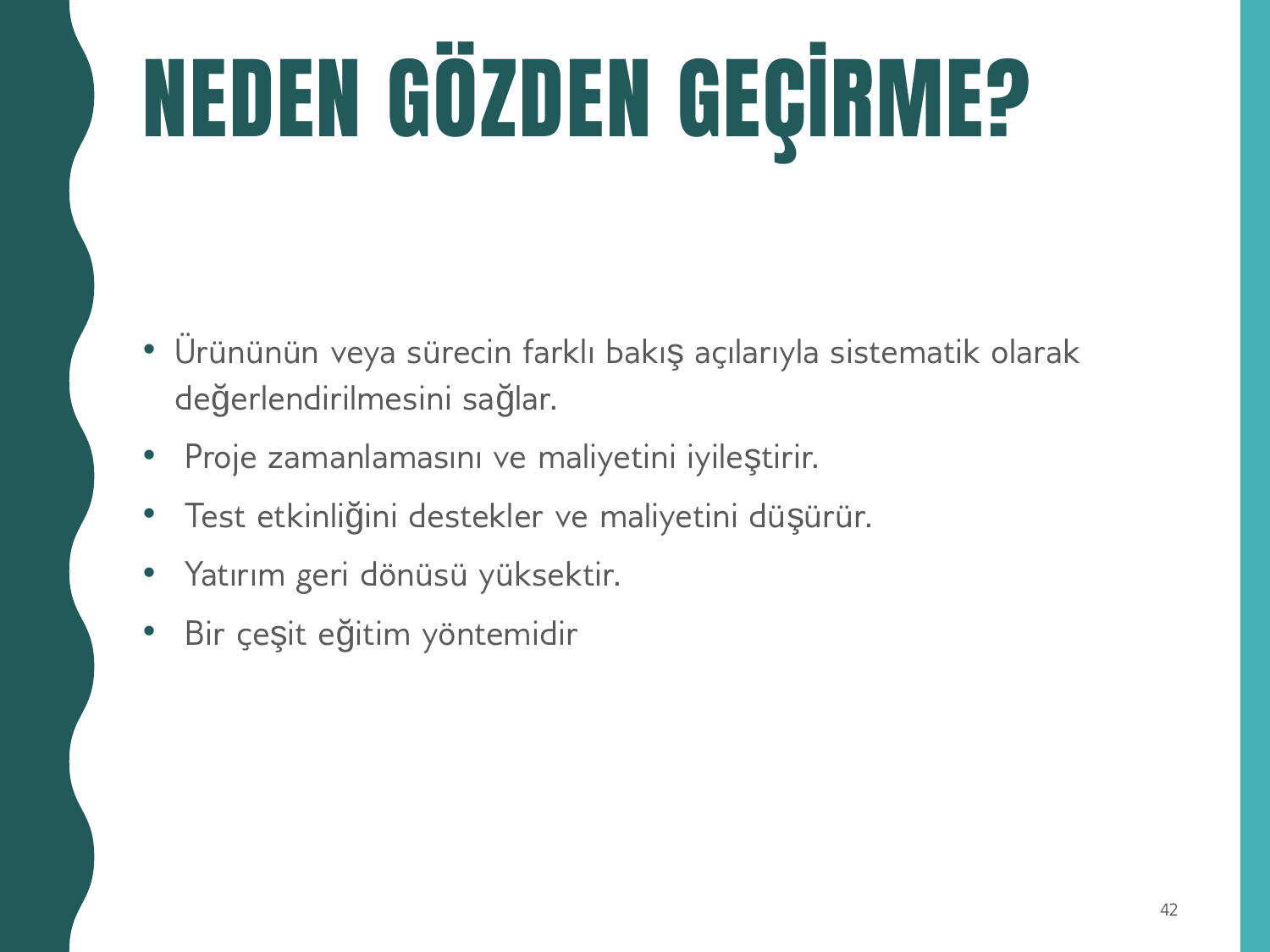

# Neden Gözden Geçirme?
Ürününün veya sürecin farklı bakış açılarıyla sistematik olarak değerlendirilmesini sağlar.
 Proje zamanlamasını ve maliyetini iyileştirir.
 Test etkinliğini destekler ve maliyetini düşürür.
 Yatırım geri dönüsü yüksektir.
 Bir çeşit eğitim yöntemidir
42